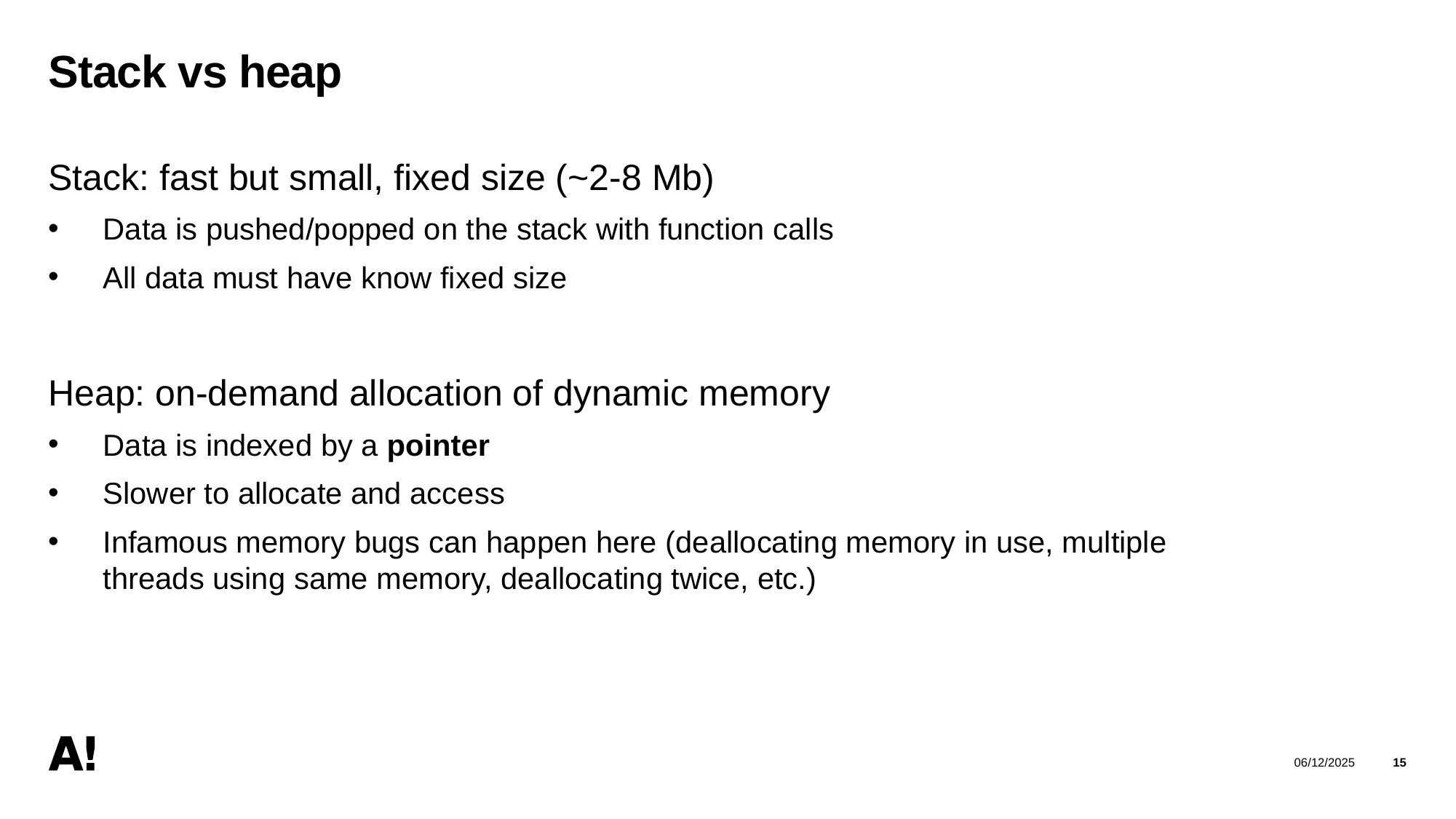

15
06/12/2025
# Stack vs heap
Stack: fast but small, fixed size (~2-8 Mb)
Data is pushed/popped on the stack with function calls
All data must have know fixed size

Heap: on-demand allocation of dynamic memory
Data is indexed by a pointer
Slower to allocate and access
Infamous memory bugs can happen here (deallocating memory in use, multiple threads using same memory, deallocating twice, etc.)